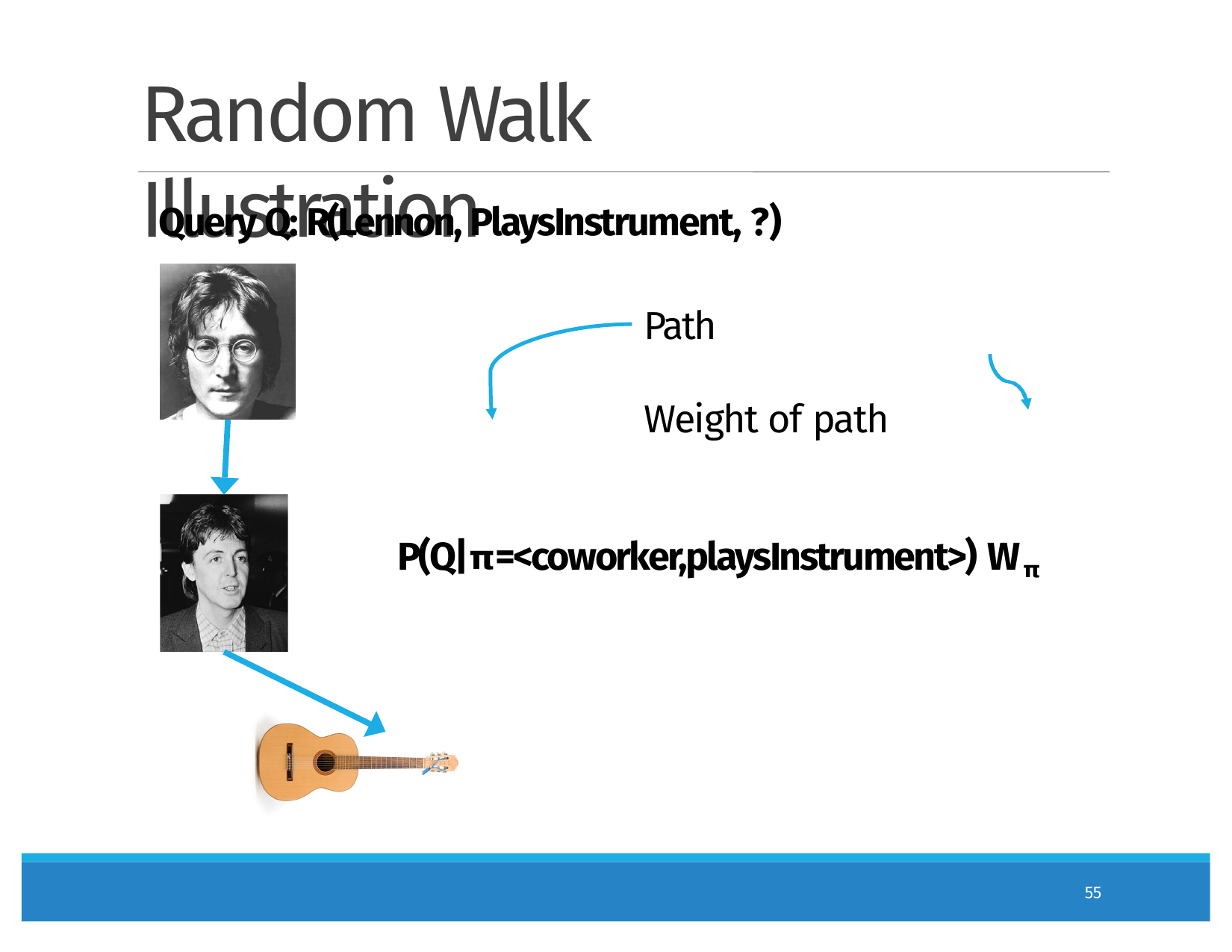

# Random Walk Illustration

Query Q: R(Lennon, PlaysInstrument, ?)

Path	Weight of path

P(Q|𝝿=<coworker,playsInstrument>) W𝝿

55